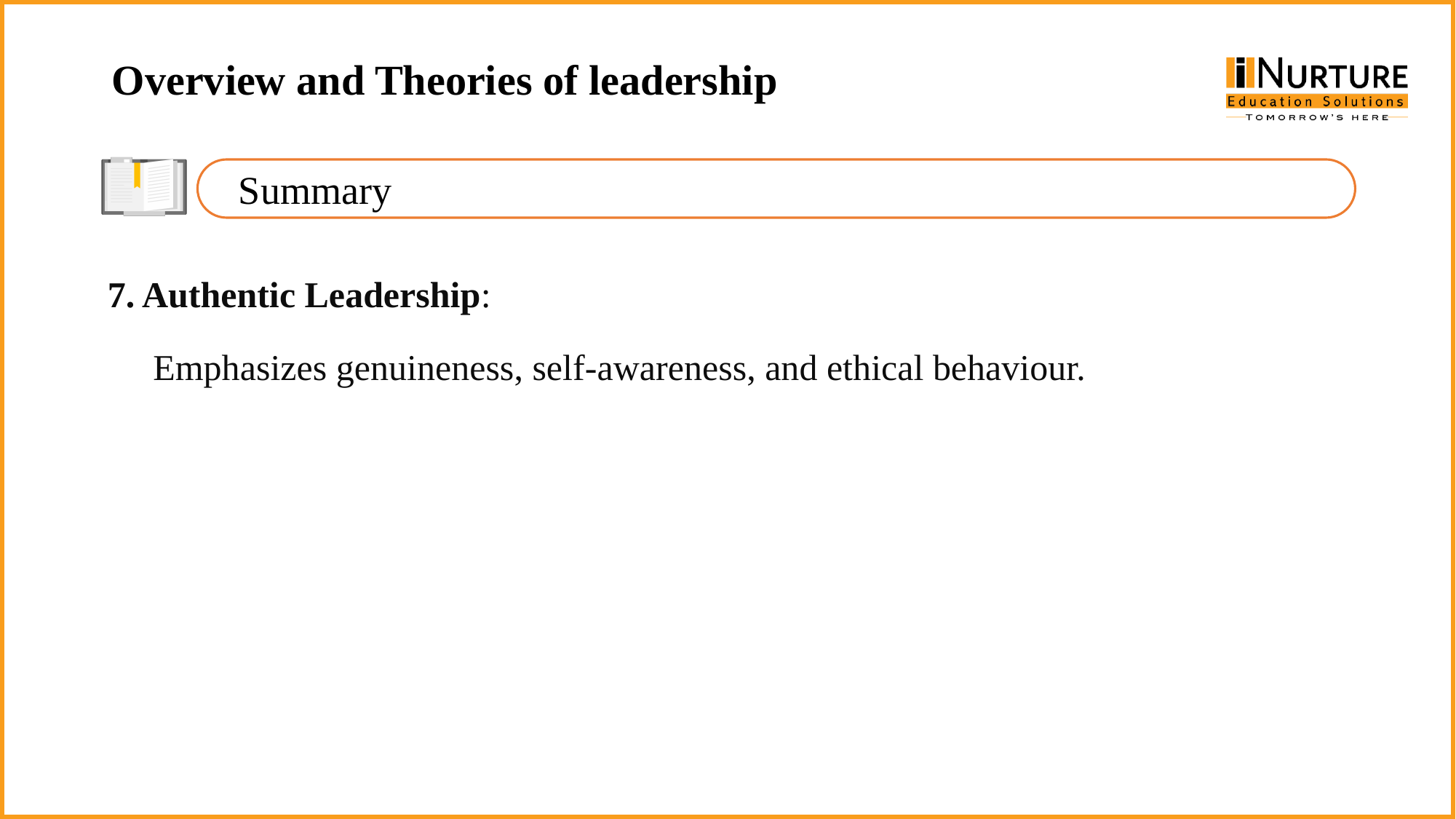

Overview and Theories of leadership

Summary
7. Authentic Leadership:
Emphasizes genuineness, self-awareness, and ethical behaviour.